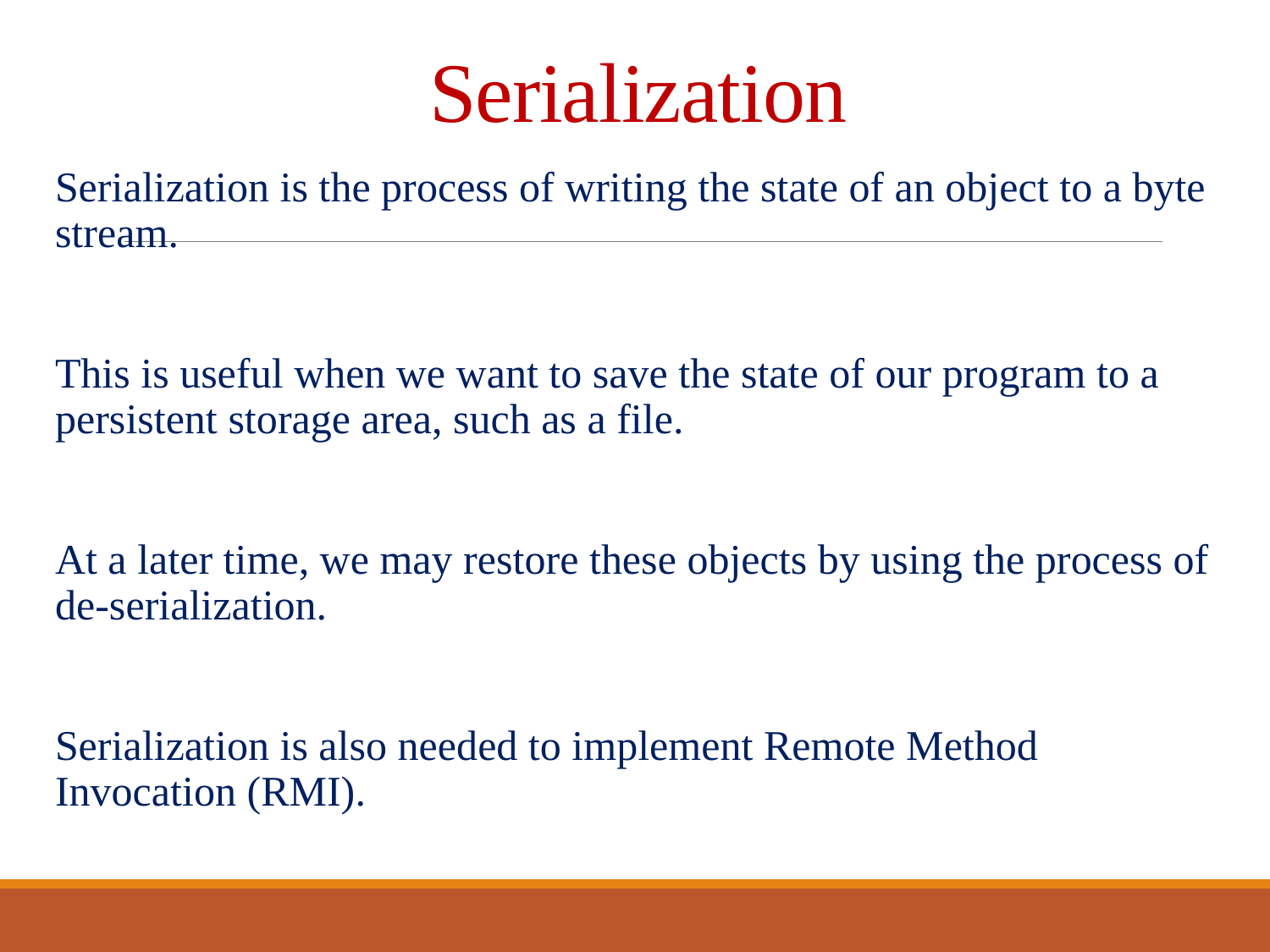

# Serialization
Serialization is the process of writing the state of an object to a byte stream.

This is useful when we want to save the state of our program to a persistent storage area, such as a file.

At a later time, we may restore these objects by using the process of de-serialization.

Serialization is also needed to implement Remote Method Invocation (RMI).